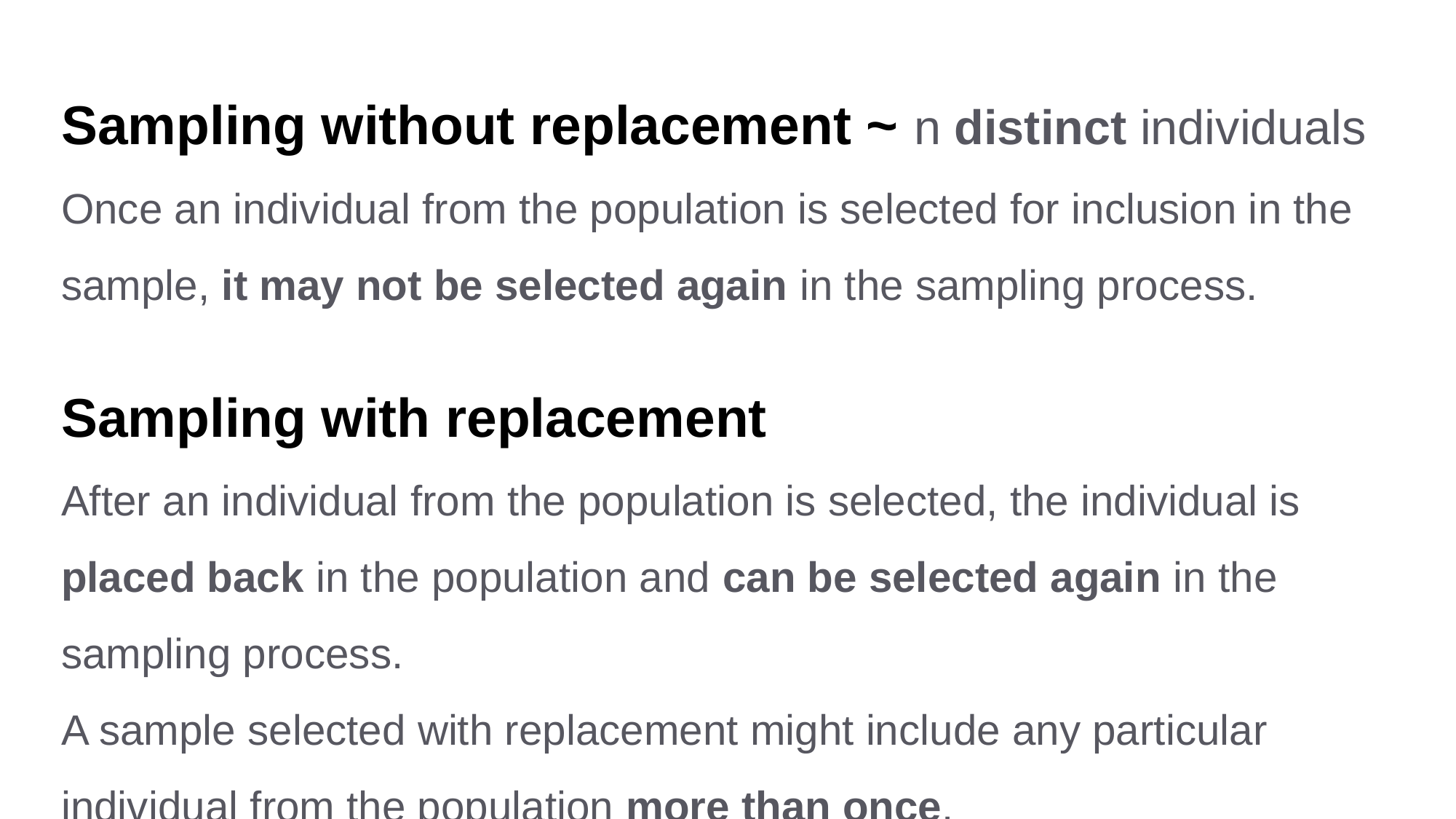

Sampling without replacement ~ n distinct individuals
Once an individual from the population is selected for inclusion in the sample, it may not be selected again in the sampling process.
Sampling with replacement
After an individual from the population is selected, the individual is placed back in the population and can be selected again in the sampling process.
A sample selected with replacement might include any particular individual from the population more than once.